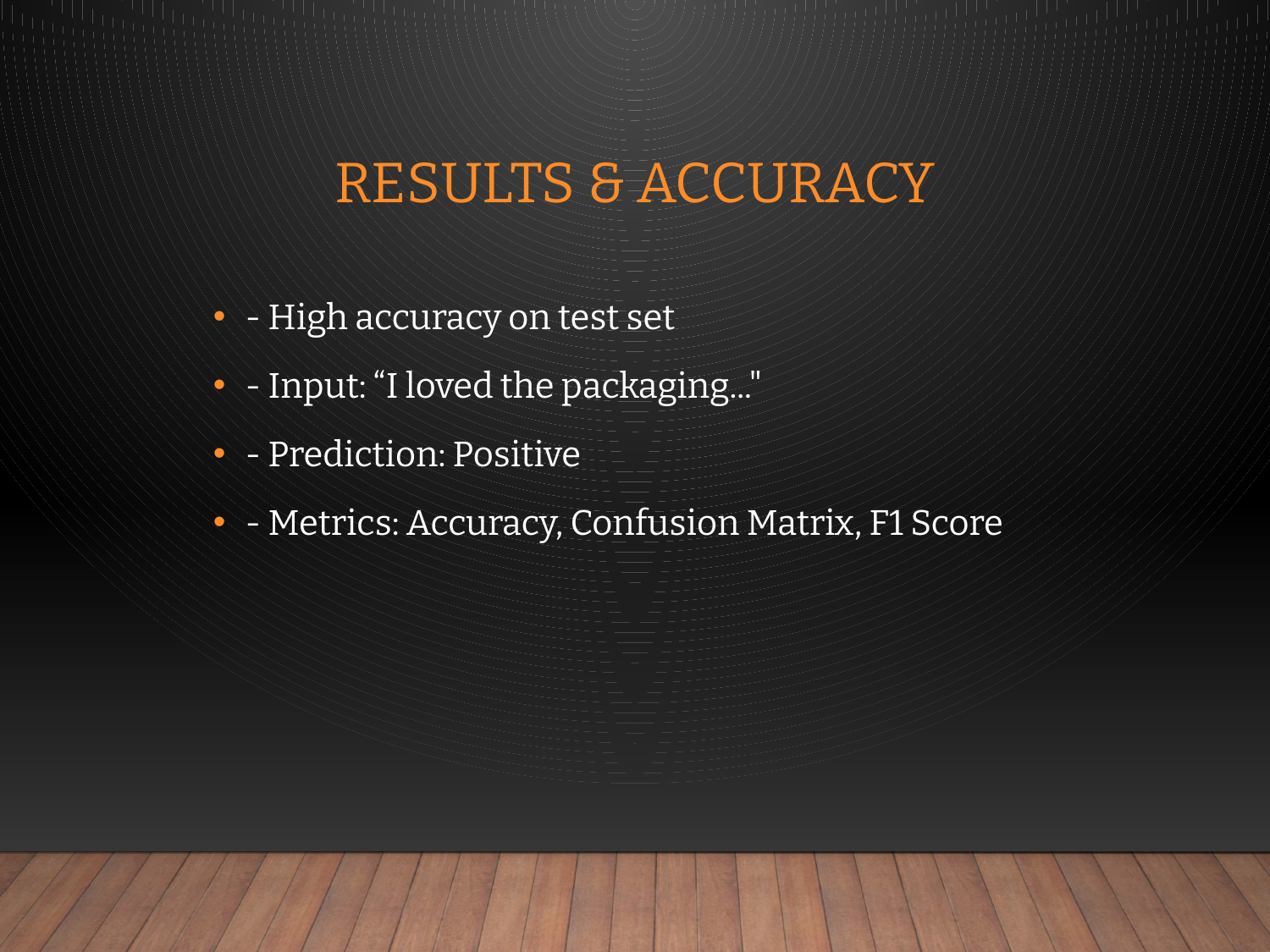

# Results & Accuracy
- High accuracy on test set
- Input: “I loved the packaging..."
- Prediction: Positive
- Metrics: Accuracy, Confusion Matrix, F1 Score